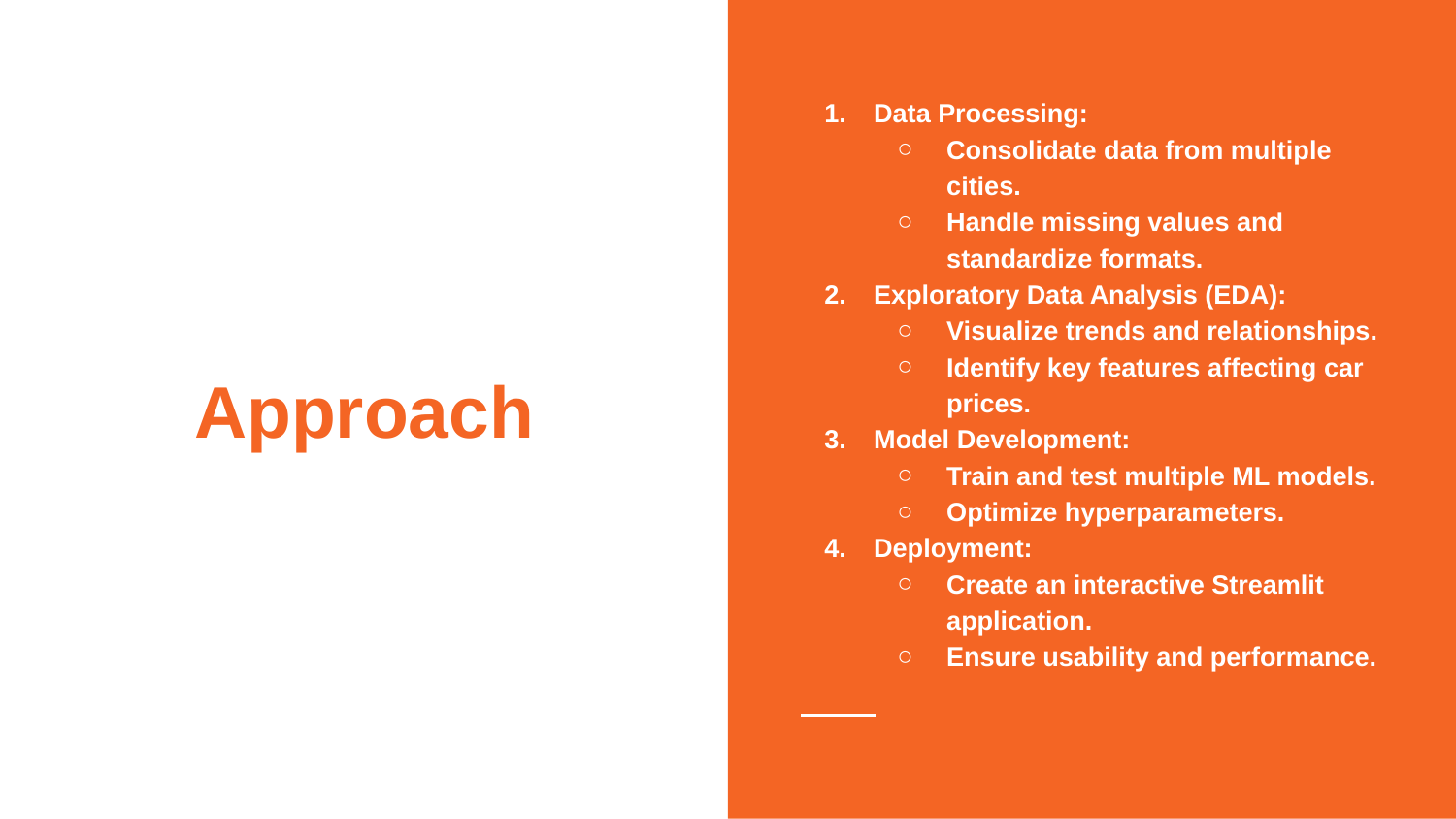

Data Processing:
Consolidate data from multiple cities.
Handle missing values and standardize formats.
Exploratory Data Analysis (EDA):
Visualize trends and relationships.
Identify key features affecting car prices.
Model Development:
Train and test multiple ML models.
Optimize hyperparameters.
Deployment:
Create an interactive Streamlit application.
Ensure usability and performance.

# Approach